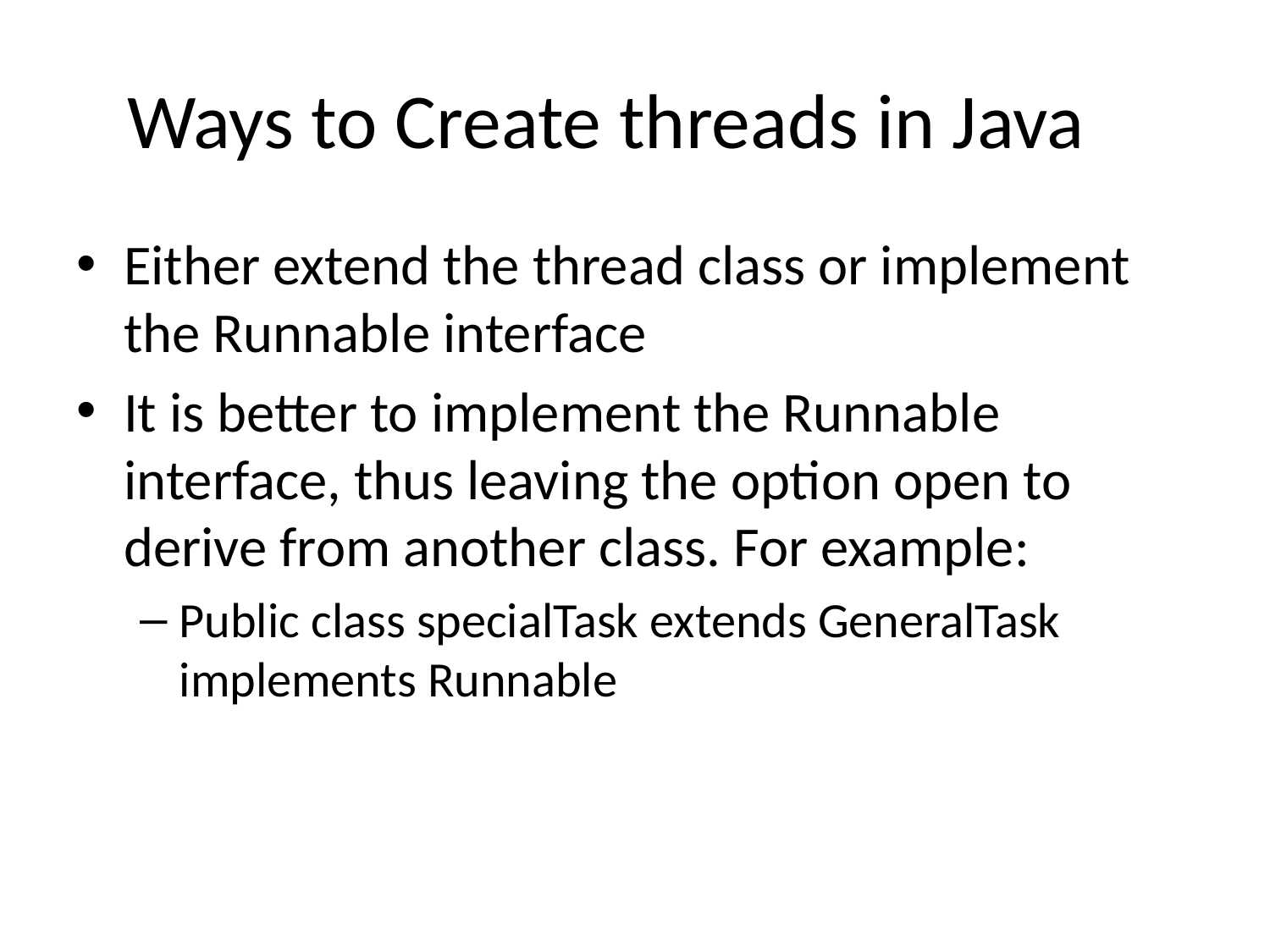

# Ways to Create threads in Java
Either extend the thread class or implement the Runnable interface
It is better to implement the Runnable interface, thus leaving the option open to derive from another class. For example:
Public class specialTask extends GeneralTask implements Runnable